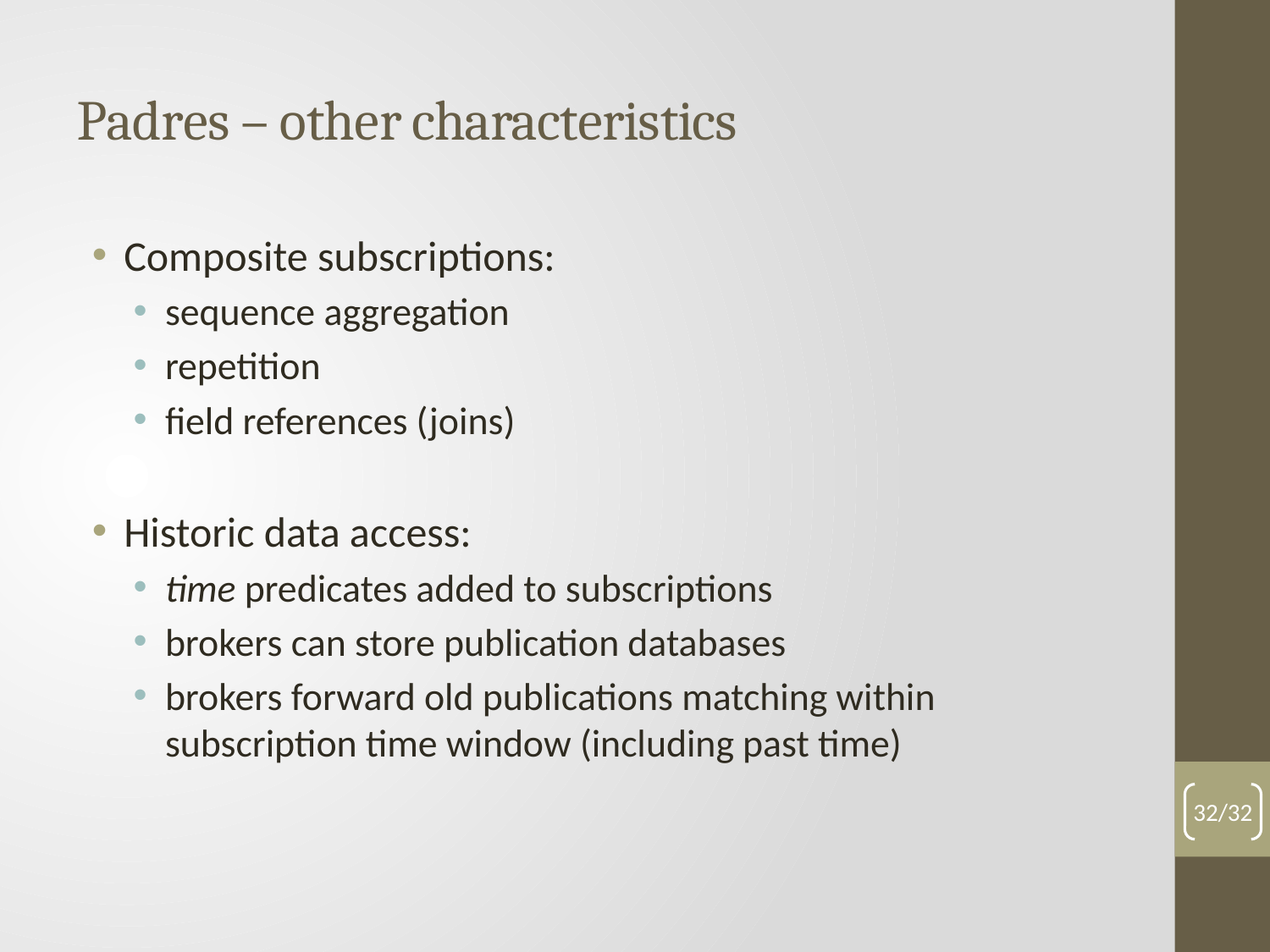

# Padres – other characteristics
Composite subscriptions:
sequence aggregation
repetition
field references (joins)

Historic data access:
time predicates added to subscriptions
brokers can store publication databases
brokers forward old publications matching within subscription time window (including past time)

32/32